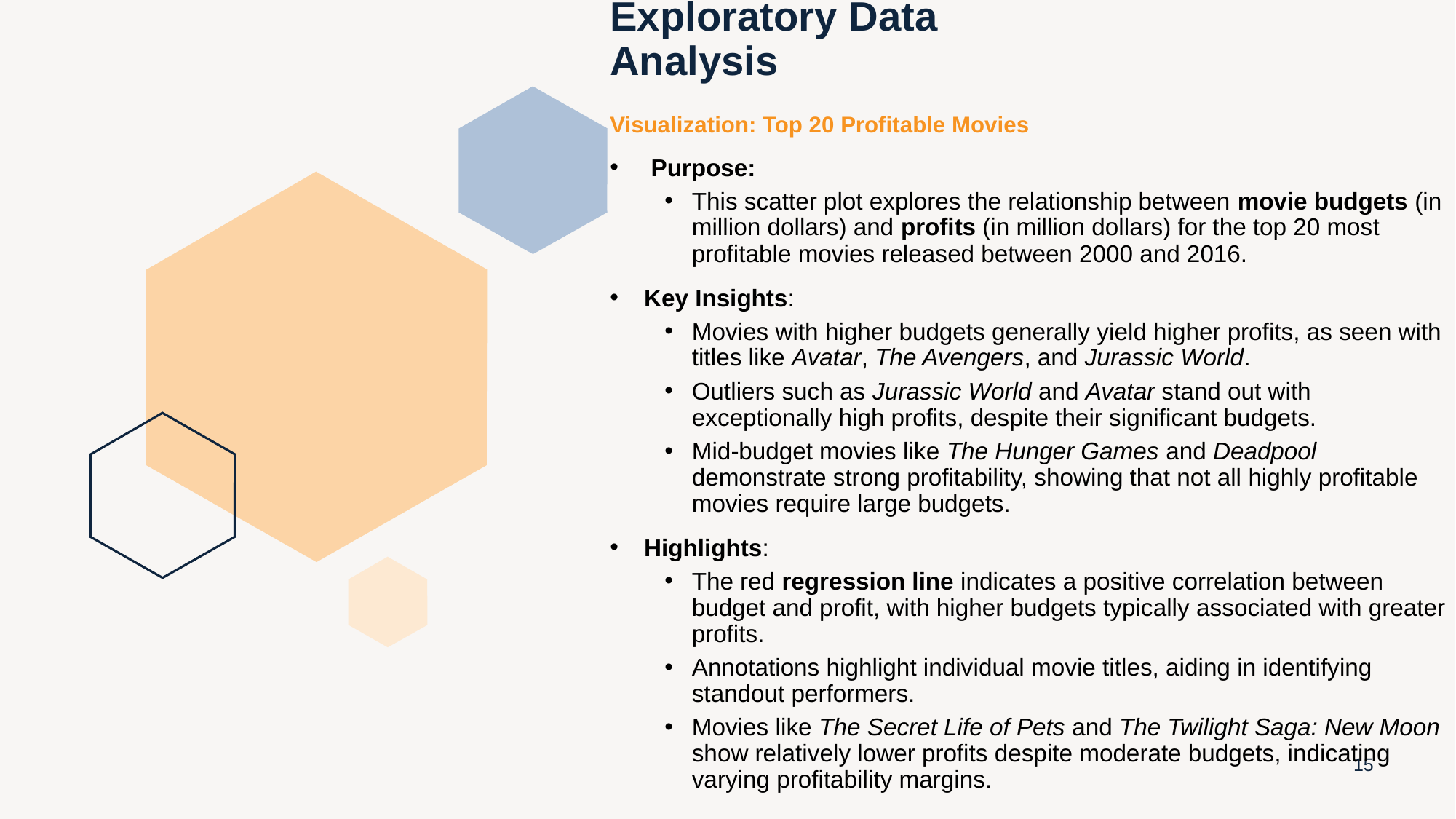

# Exploratory Data Analysis
Visualization: Top 20 Profitable Movies
 Purpose:
This scatter plot explores the relationship between movie budgets (in million dollars) and profits (in million dollars) for the top 20 most profitable movies released between 2000 and 2016.
Key Insights:
Movies with higher budgets generally yield higher profits, as seen with titles like Avatar, The Avengers, and Jurassic World.
Outliers such as Jurassic World and Avatar stand out with exceptionally high profits, despite their significant budgets.
Mid-budget movies like The Hunger Games and Deadpool demonstrate strong profitability, showing that not all highly profitable movies require large budgets.
Highlights:
The red regression line indicates a positive correlation between budget and profit, with higher budgets typically associated with greater profits.
Annotations highlight individual movie titles, aiding in identifying standout performers.
Movies like The Secret Life of Pets and The Twilight Saga: New Moon show relatively lower profits despite moderate budgets, indicating varying profitability margins.

15